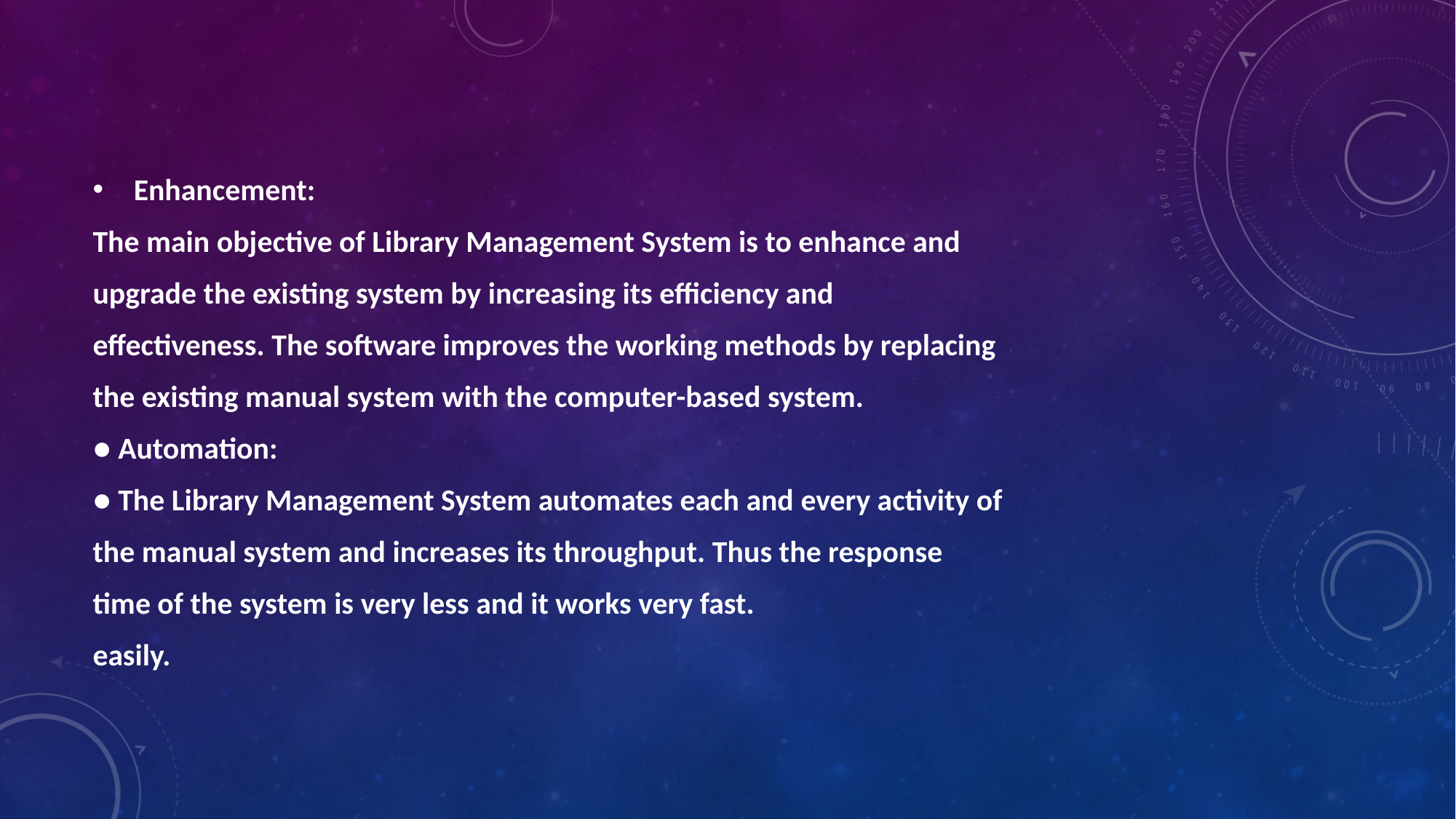

Enhancement:
The main objective of Library Management System is to enhance and
upgrade the existing system by increasing its efficiency and
effectiveness. The software improves the working methods by replacing
the existing manual system with the computer-based system.
● Automation:
● The Library Management System automates each and every activity of
the manual system and increases its throughput. Thus the response
time of the system is very less and it works very fast.
easily.